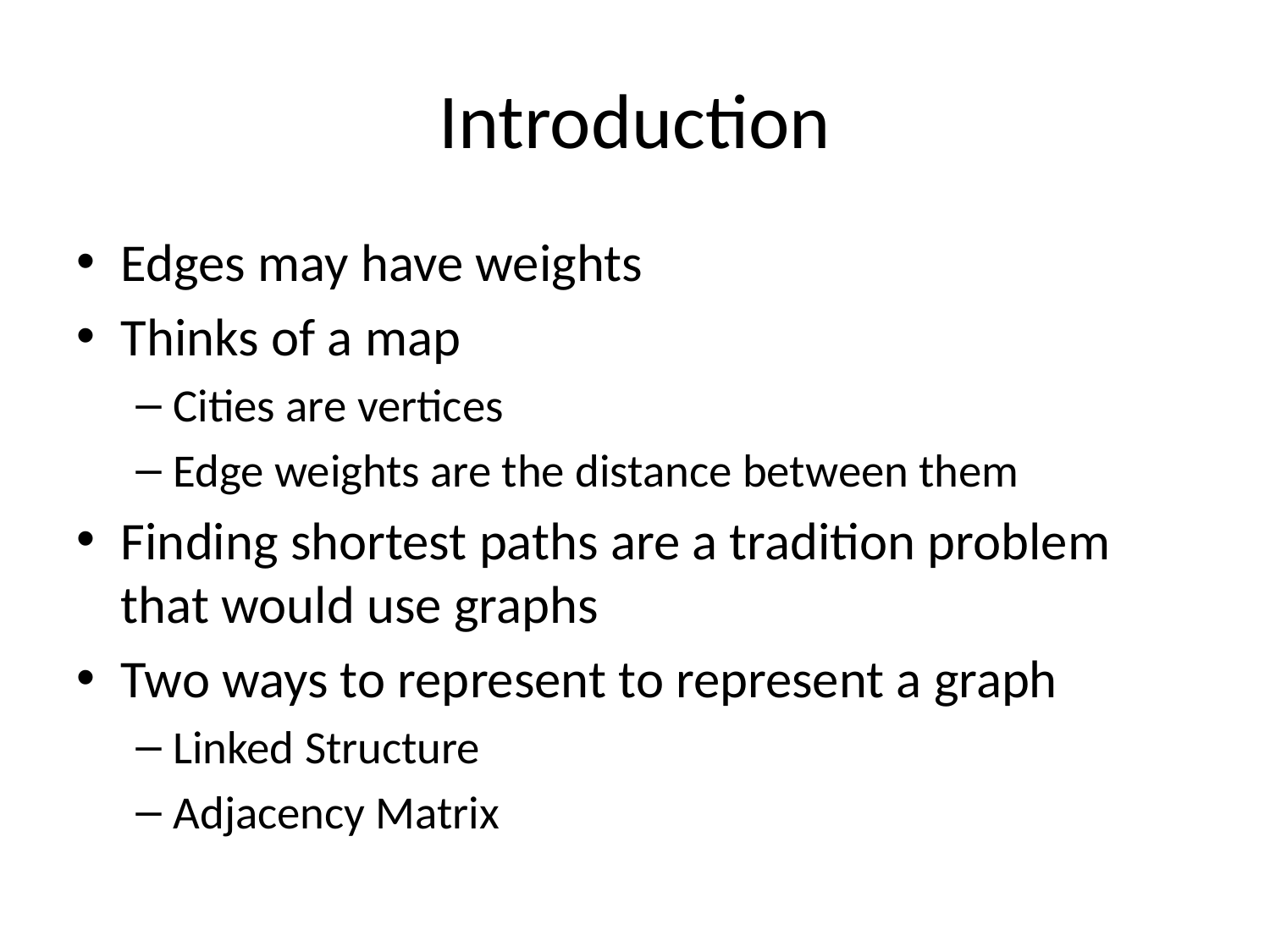

# Introduction
Edges may have weights
Thinks of a map
Cities are vertices
Edge weights are the distance between them
Finding shortest paths are a tradition problem that would use graphs
Two ways to represent to represent a graph
Linked Structure
Adjacency Matrix